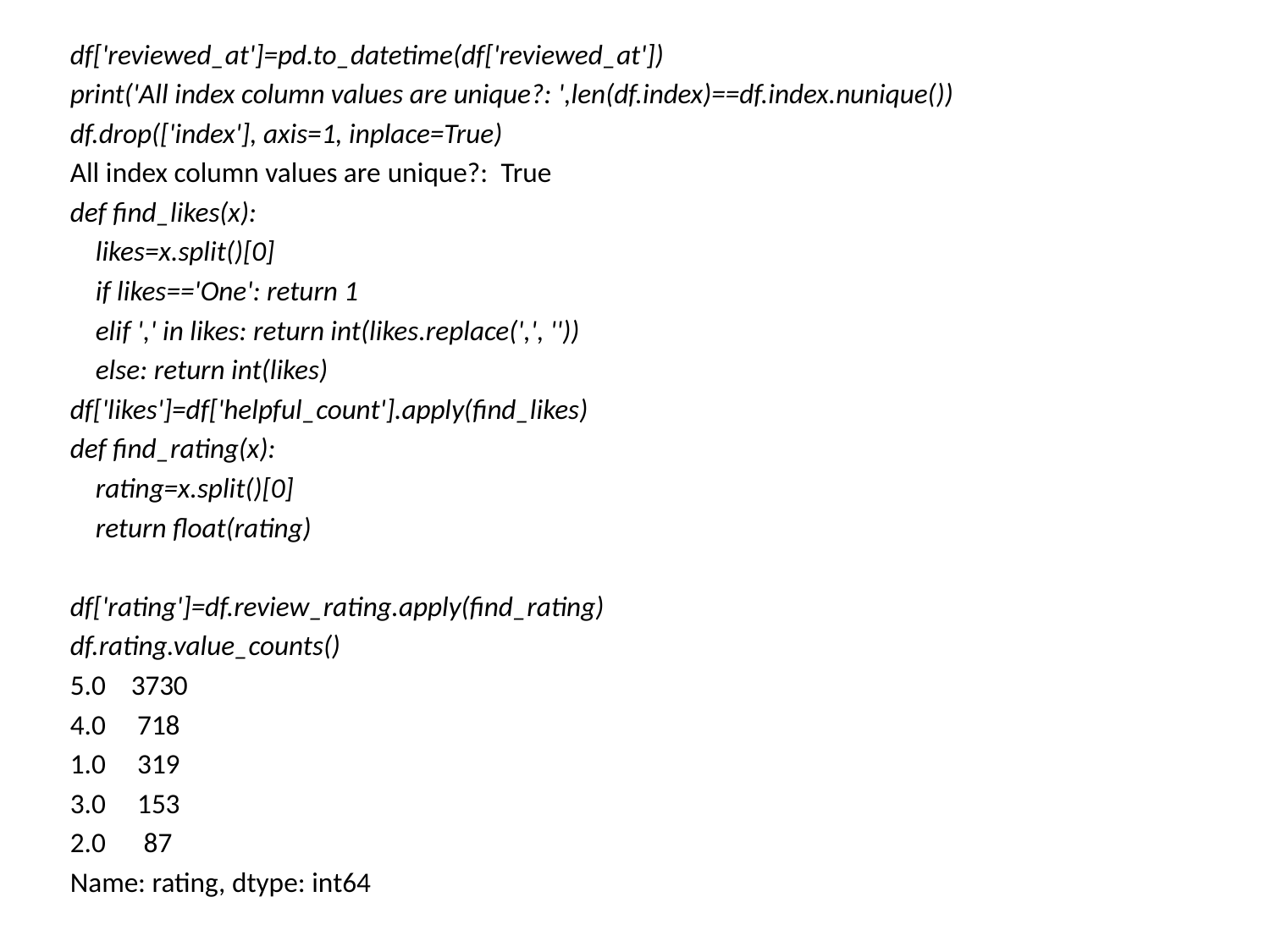

df['reviewed_at']=pd.to_datetime(df['reviewed_at'])
print('All index column values are unique?: ',len(df.index)==df.index.nunique())
df.drop(['index'], axis=1, inplace=True)
All index column values are unique?:  True
def find_likes(x):
    likes=x.split()[0]
    if likes=='One': return 1
    elif ',' in likes: return int(likes.replace(',', ''))
    else: return int(likes)
df['likes']=df['helpful_count'].apply(find_likes)
def find_rating(x):
    rating=x.split()[0]
    return float(rating)

df['rating']=df.review_rating.apply(find_rating)
df.rating.value_counts()
5.0    3730
4.0     718
1.0     319
3.0     153
2.0      87
Name: rating, dtype: int64